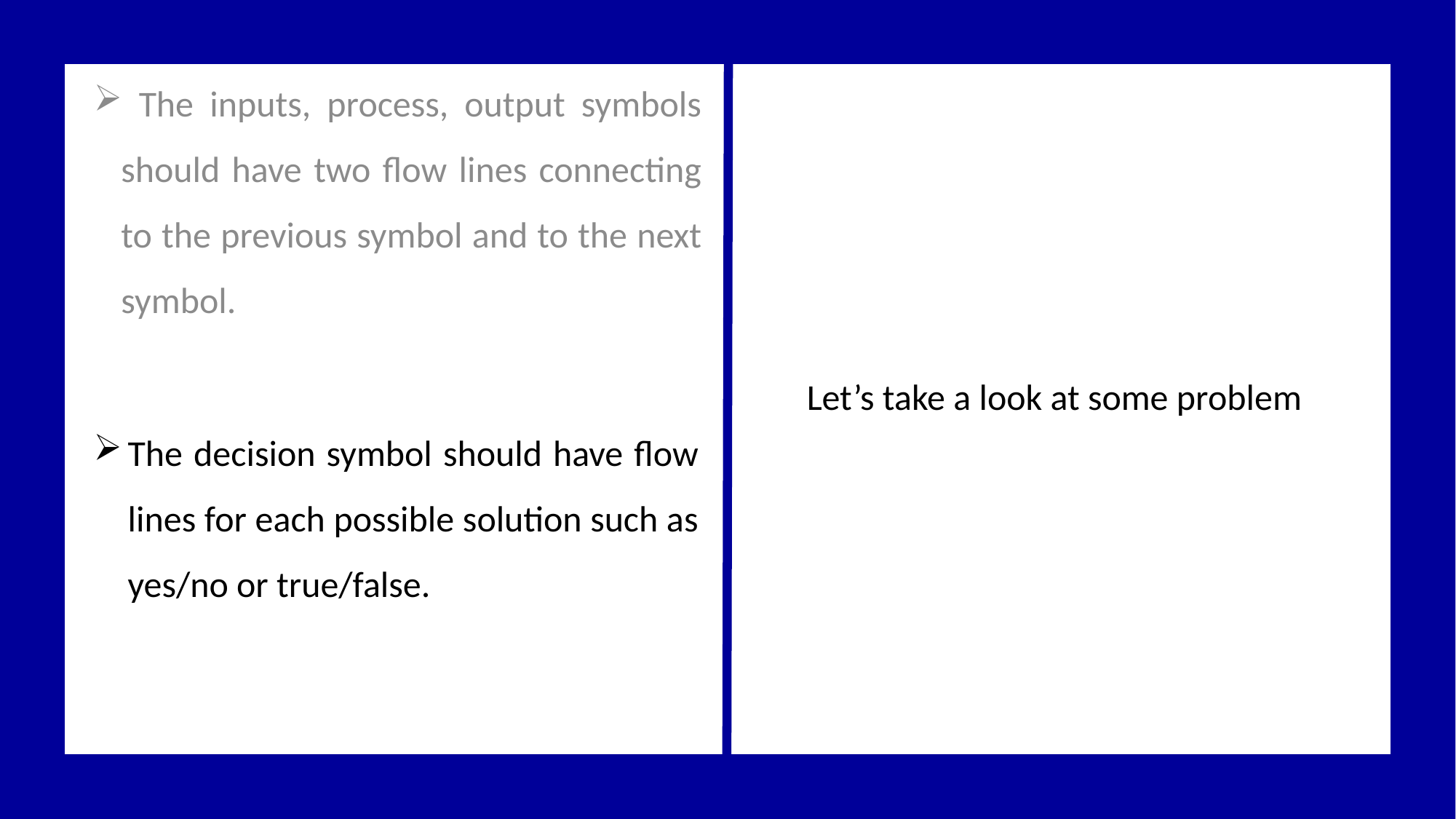

The inputs, process, output symbols should have two flow lines connecting to the previous symbol and to the next symbol.

Let’s take a look at some problem
The decision symbol should have flow lines for each possible solution such as yes/no or true/false.